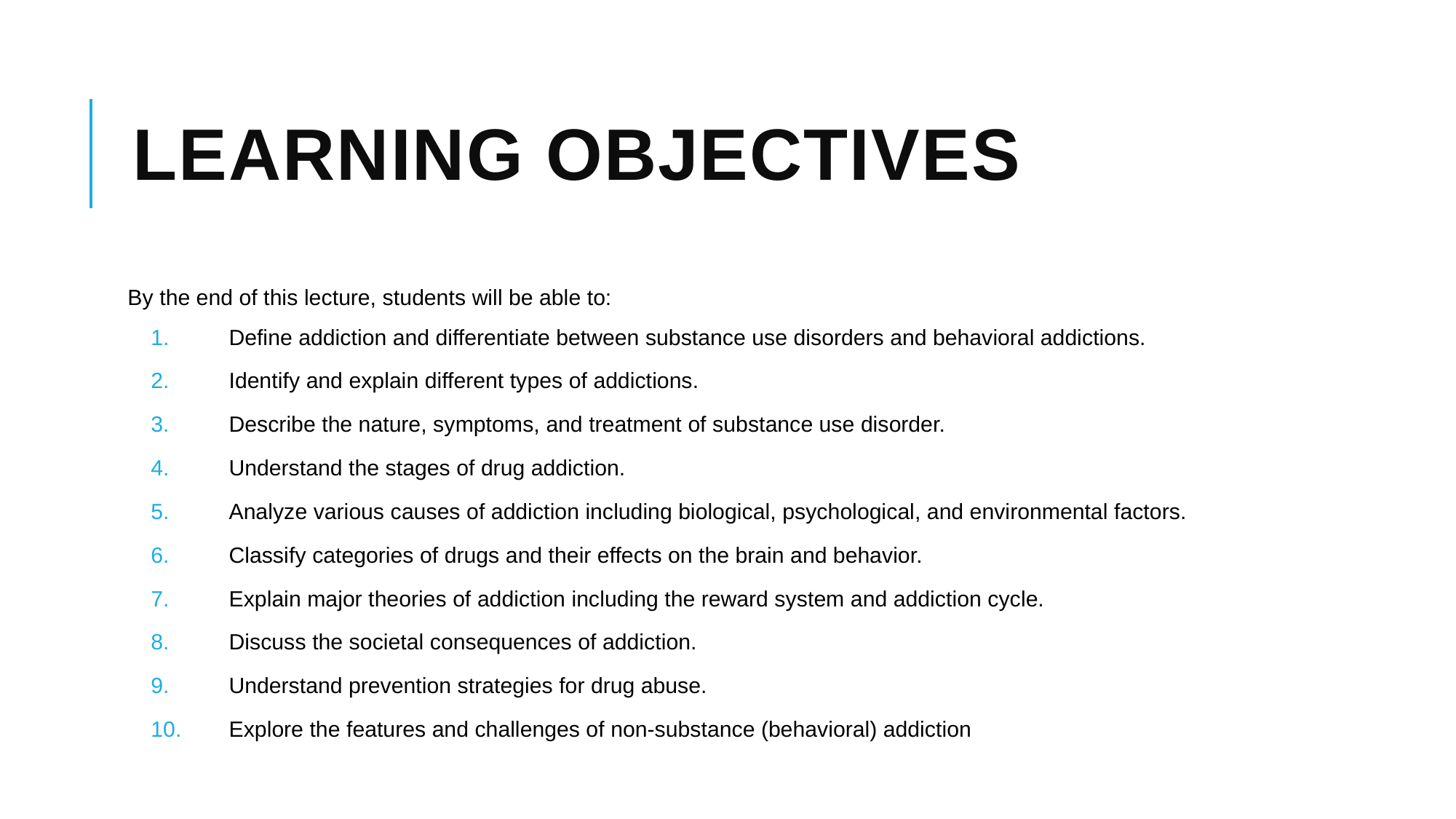

# Learning Objectives
By the end of this lecture, students will be able to:
Define addiction and differentiate between substance use disorders and behavioral addictions.
Identify and explain different types of addictions.
Describe the nature, symptoms, and treatment of substance use disorder.
Understand the stages of drug addiction.
Analyze various causes of addiction including biological, psychological, and environmental factors.
Classify categories of drugs and their effects on the brain and behavior.
Explain major theories of addiction including the reward system and addiction cycle.
Discuss the societal consequences of addiction.
Understand prevention strategies for drug abuse.
Explore the features and challenges of non-substance (behavioral) addiction